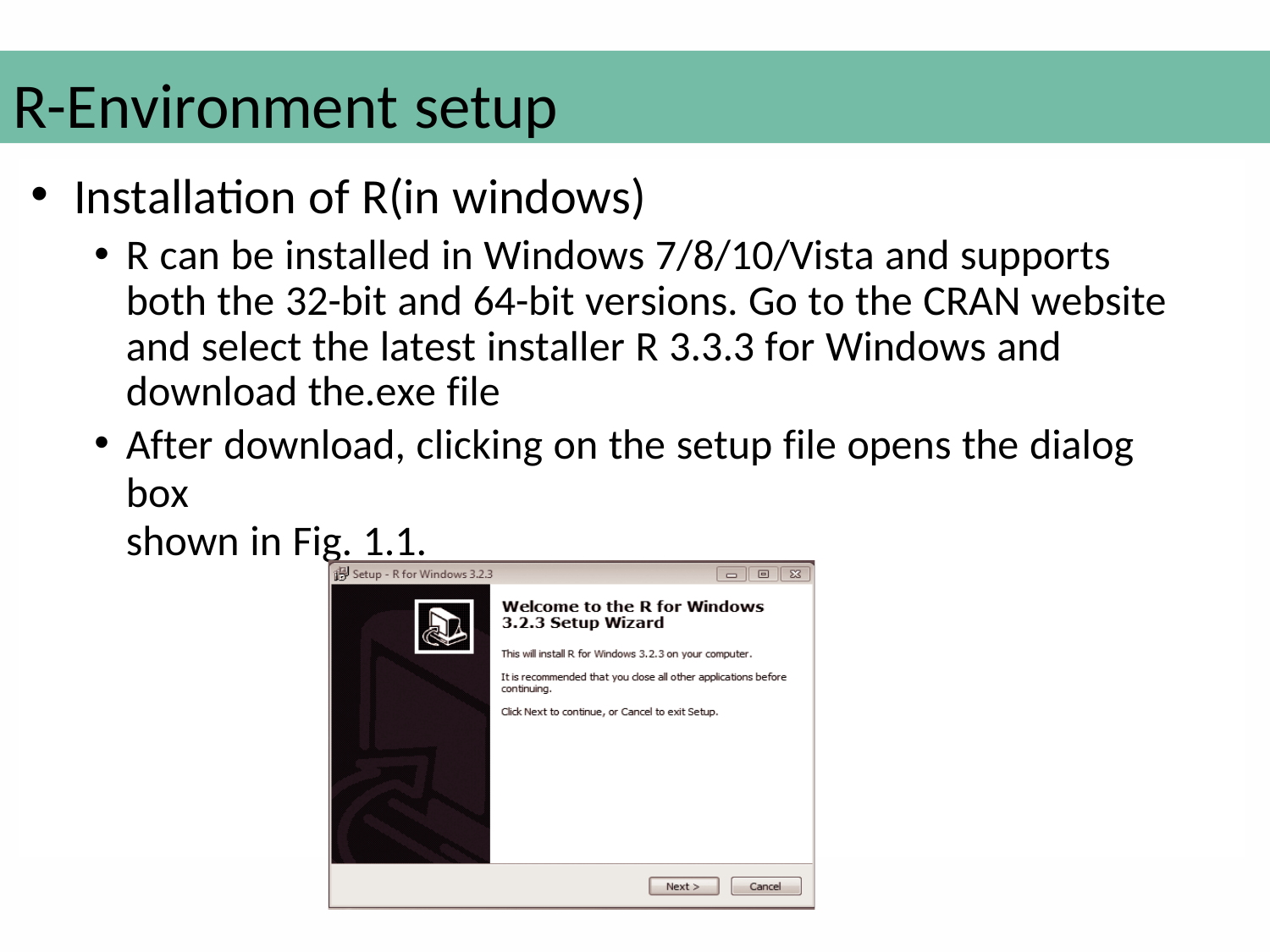

# R-Environment setup

Installation of R(in windows)
R can be installed in Windows 7/8/10/Vista and supports both the 32-bit and 64-bit versions. Go to the CRAN website and select the latest installer R 3.3.3 for Windows and download the.exe file
After download, clicking on the setup file opens the dialog box
shown in Fig. 1.1.